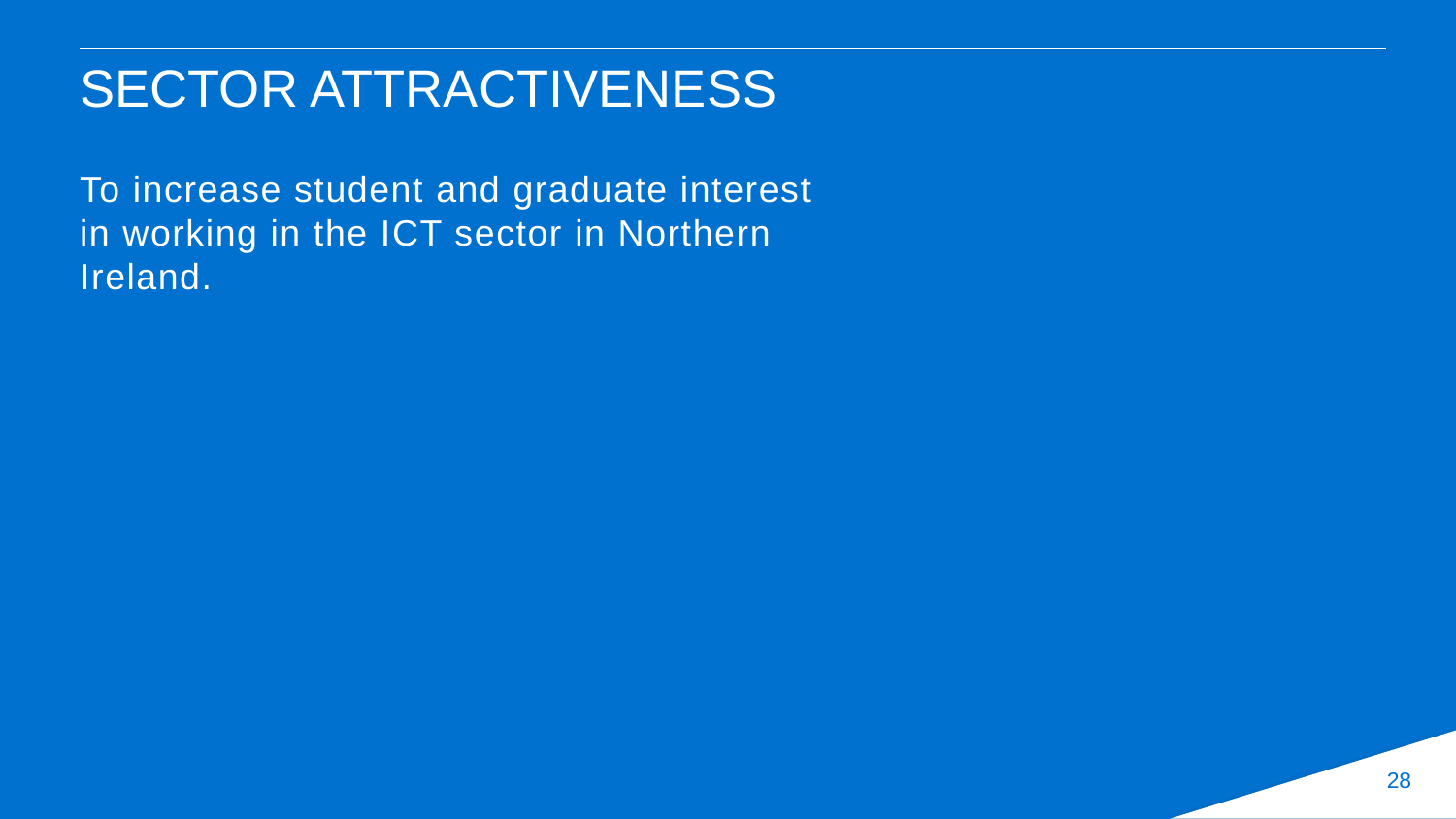

# Sector Attractiveness
To increase student and graduate interest in working in the ICT sector in Northern Ireland.